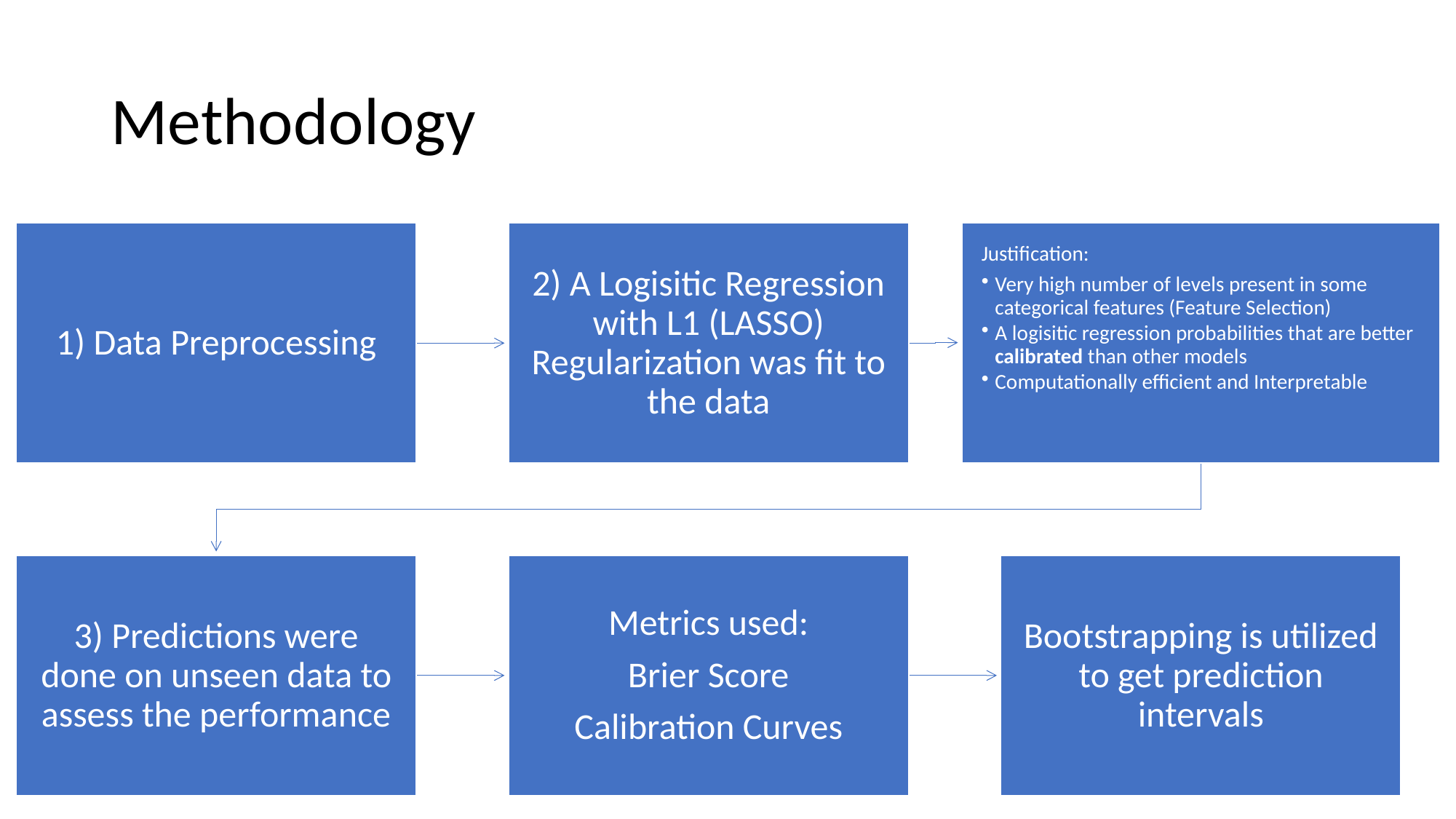

# Methodology

1) Data Preprocessing

2) A Logisitic Regression with L1 (LASSO) Regularization was fit to the data

Justification:
Very high number of levels present in some categorical features (Feature Selection)
A logisitic regression probabilities that are better calibrated than other models
Computationally efficient and Interpretable

3) Predictions were done on unseen data to assess the performance

Metrics used:
Brier Score
Calibration Curves
Bootstrapping is utilized to get prediction intervals